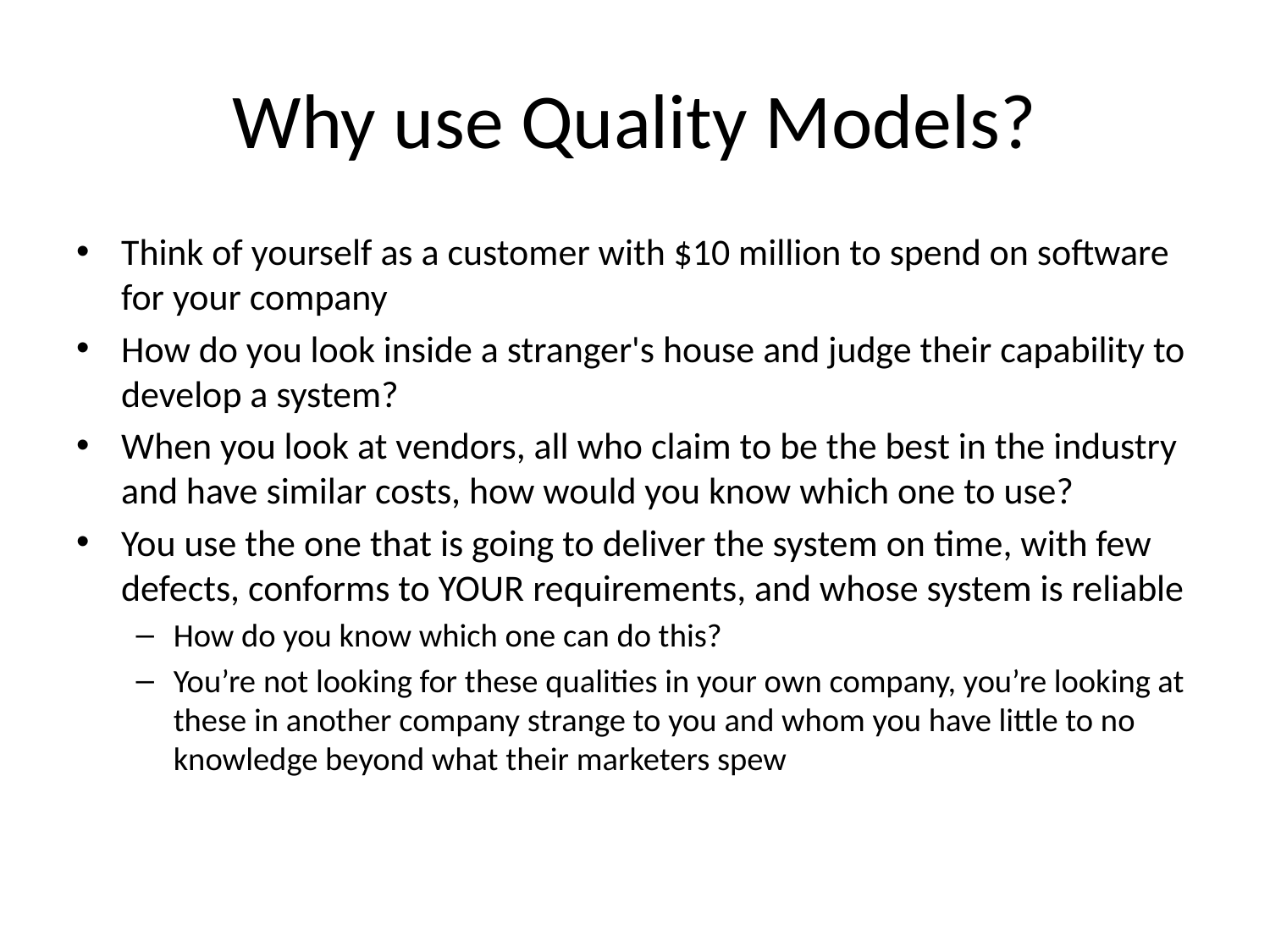

# Why use Quality Models?
Think of yourself as a customer with $10 million to spend on software for your company
How do you look inside a stranger's house and judge their capability to develop a system?
When you look at vendors, all who claim to be the best in the industry and have similar costs, how would you know which one to use?
You use the one that is going to deliver the system on time, with few defects, conforms to YOUR requirements, and whose system is reliable
How do you know which one can do this?
You’re not looking for these qualities in your own company, you’re looking at these in another company strange to you and whom you have little to no knowledge beyond what their marketers spew